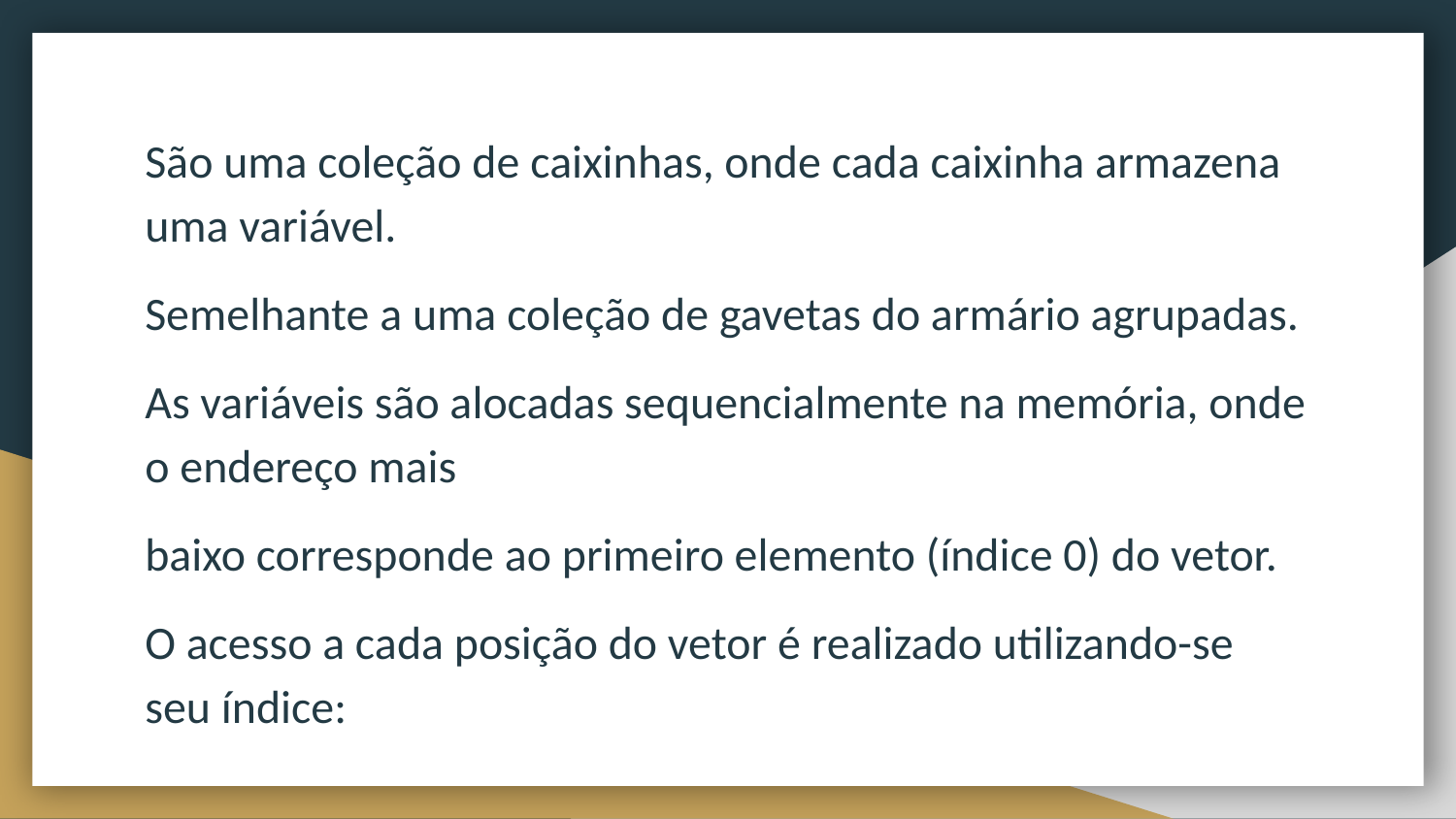

São uma coleção de caixinhas, onde cada caixinha armazena uma variável.
Semelhante a uma coleção de gavetas do armário agrupadas.
As variáveis são alocadas sequencialmente na memória, onde o endereço mais
baixo corresponde ao primeiro elemento (índice 0) do vetor.
O acesso a cada posição do vetor é realizado utilizando-se seu índice: